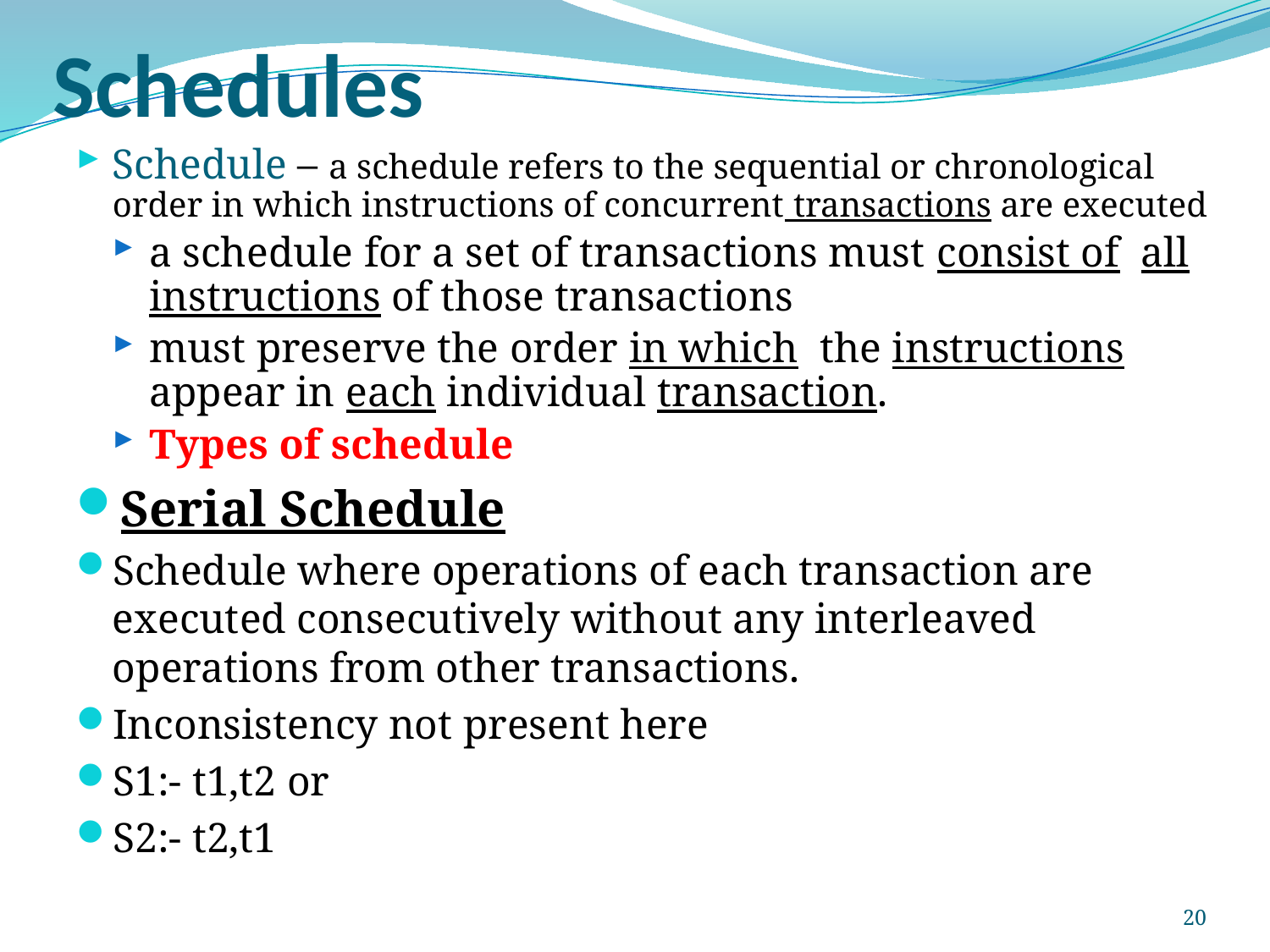

# Schedules
Schedule – a schedule refers to the sequential or chronological order in which instructions of concurrent transactions are executed
a schedule for a set of transactions must consist of  all instructions of those transactions
must preserve the order in which  the instructions appear in each individual transaction.
Types of schedule
Serial Schedule
Schedule where operations of each transaction are executed consecutively without any interleaved operations from other transactions.
Inconsistency not present here
S1:- t1,t2 or
S2:- t2,t1

20